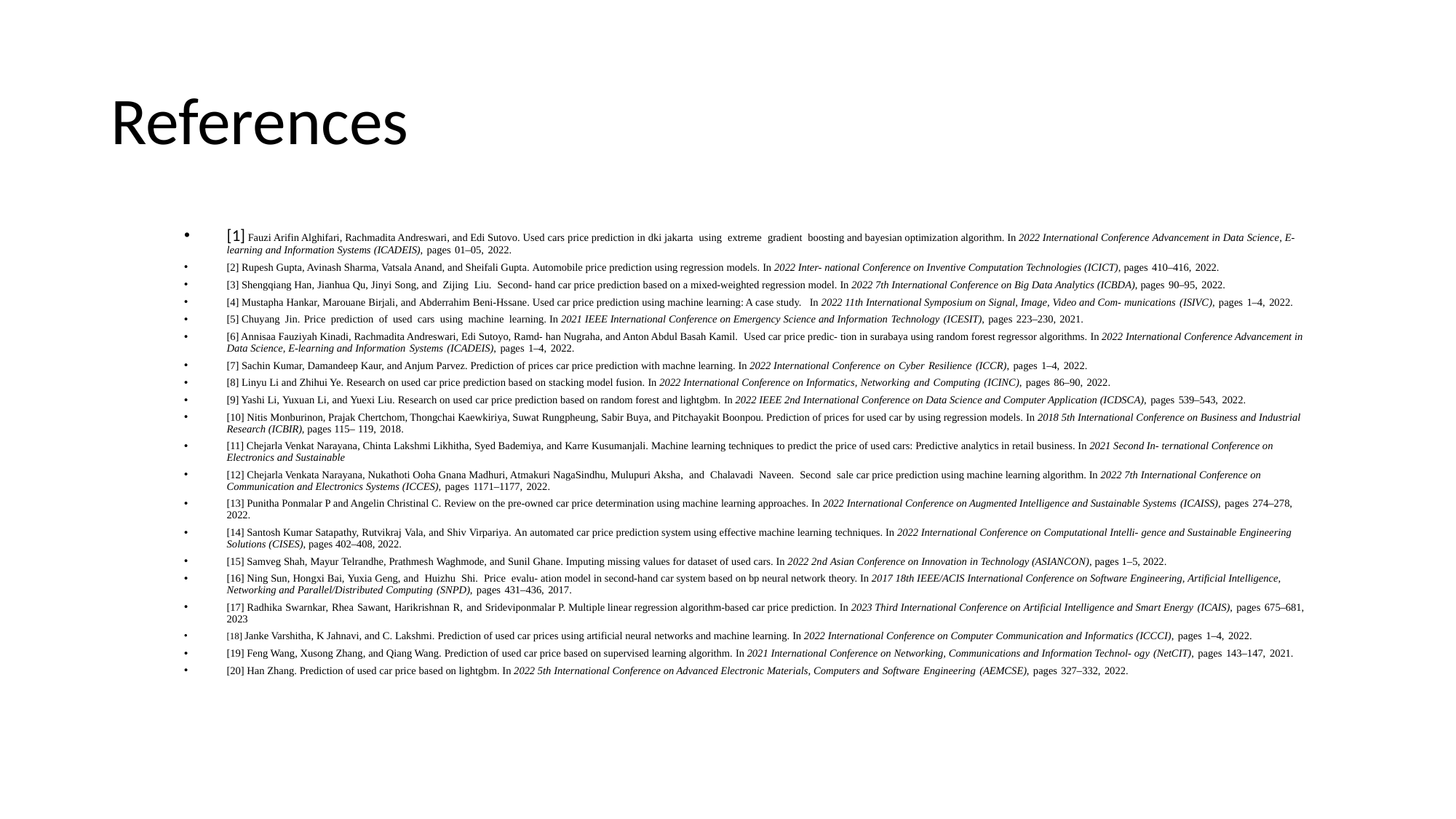

# References
[1] Fauzi Arifin Alghifari, Rachmadita Andreswari, and Edi Sutovo. Used cars price prediction in dki jakarta using extreme gradient boosting and bayesian optimization algorithm. In 2022 International Conference Advancement in Data Science, E-learning and Information Systems (ICADEIS), pages 01–05, 2022.
[2] Rupesh Gupta, Avinash Sharma, Vatsala Anand, and Sheifali Gupta. Automobile price prediction using regression models. In 2022 Inter- national Conference on Inventive Computation Technologies (ICICT), pages 410–416, 2022.
[3] Shengqiang Han, Jianhua Qu, Jinyi Song, and Zijing Liu. Second- hand car price prediction based on a mixed-weighted regression model. In 2022 7th International Conference on Big Data Analytics (ICBDA), pages 90–95, 2022.
[4] Mustapha Hankar, Marouane Birjali, and Abderrahim Beni-Hssane. Used car price prediction using machine learning: A case study.   In 2022 11th International Symposium on Signal, Image, Video and Com- munications (ISIVC), pages 1–4, 2022.
[5] Chuyang Jin. Price prediction of used cars using machine learning. In 2021 IEEE International Conference on Emergency Science and Information Technology (ICESIT), pages 223–230, 2021.
[6] Annisaa Fauziyah Kinadi, Rachmadita Andreswari, Edi Sutoyo, Ramd- han Nugraha, and Anton Abdul Basah Kamil. Used car price predic- tion in surabaya using random forest regressor algorithms. In 2022 International Conference Advancement in Data Science, E-learning and Information Systems (ICADEIS), pages 1–4, 2022.
[7] Sachin Kumar, Damandeep Kaur, and Anjum Parvez. Prediction of prices car price prediction with machne learning. In 2022 International Conference on Cyber Resilience (ICCR), pages 1–4, 2022.
[8] Linyu Li and Zhihui Ye. Research on used car price prediction based on stacking model fusion. In 2022 International Conference on Informatics, Networking and Computing (ICINC), pages 86–90, 2022.
[9] Yashi Li, Yuxuan Li, and Yuexi Liu. Research on used car price prediction based on random forest and lightgbm. In 2022 IEEE 2nd International Conference on Data Science and Computer Application (ICDSCA), pages 539–543, 2022.
[10] Nitis Monburinon, Prajak Chertchom, Thongchai Kaewkiriya, Suwat Rungpheung, Sabir Buya, and Pitchayakit Boonpou. Prediction of prices for used car by using regression models. In 2018 5th International Conference on Business and Industrial Research (ICBIR), pages 115– 119, 2018.
[11] Chejarla Venkat Narayana, Chinta Lakshmi Likhitha, Syed Bademiya, and Karre Kusumanjali. Machine learning techniques to predict the price of used cars: Predictive analytics in retail business. In 2021 Second In- ternational Conference on Electronics and Sustainable
[12] Chejarla Venkata Narayana, Nukathoti Ooha Gnana Madhuri, Atmakuri NagaSindhu, Mulupuri Aksha, and Chalavadi Naveen. Second sale car price prediction using machine learning algorithm. In 2022 7th International Conference on Communication and Electronics Systems (ICCES), pages 1171–1177, 2022.
[13] Punitha Ponmalar P and Angelin Christinal C. Review on the pre-owned car price determination using machine learning approaches. In 2022 International Conference on Augmented Intelligence and Sustainable Systems (ICAISS), pages 274–278, 2022.
[14] Santosh Kumar Satapathy, Rutvikraj Vala, and Shiv Virpariya. An automated car price prediction system using effective machine learning techniques. In 2022 International Conference on Computational Intelli- gence and Sustainable Engineering Solutions (CISES), pages 402–408, 2022.
[15] Samveg Shah, Mayur Telrandhe, Prathmesh Waghmode, and Sunil Ghane. Imputing missing values for dataset of used cars. In 2022 2nd Asian Conference on Innovation in Technology (ASIANCON), pages 1–5, 2022.
[16] Ning Sun, Hongxi Bai, Yuxia Geng, and Huizhu Shi. Price evalu- ation model in second-hand car system based on bp neural network theory. In 2017 18th IEEE/ACIS International Conference on Software Engineering, Artificial Intelligence, Networking and Parallel/Distributed Computing (SNPD), pages 431–436, 2017.
[17] Radhika Swarnkar, Rhea Sawant, Harikrishnan R, and Srideviponmalar P. Multiple linear regression algorithm-based car price prediction. In 2023 Third International Conference on Artificial Intelligence and Smart Energy (ICAIS), pages 675–681, 2023
[18] Janke Varshitha, K Jahnavi, and C. Lakshmi. Prediction of used car prices using artificial neural networks and machine learning. In 2022 International Conference on Computer Communication and Informatics (ICCCI), pages 1–4, 2022.
[19] Feng Wang, Xusong Zhang, and Qiang Wang. Prediction of used car price based on supervised learning algorithm. In 2021 International Conference on Networking, Communications and Information Technol- ogy (NetCIT), pages 143–147, 2021.
[20] Han Zhang. Prediction of used car price based on lightgbm. In 2022 5th International Conference on Advanced Electronic Materials, Computers and Software Engineering (AEMCSE), pages 327–332, 2022.